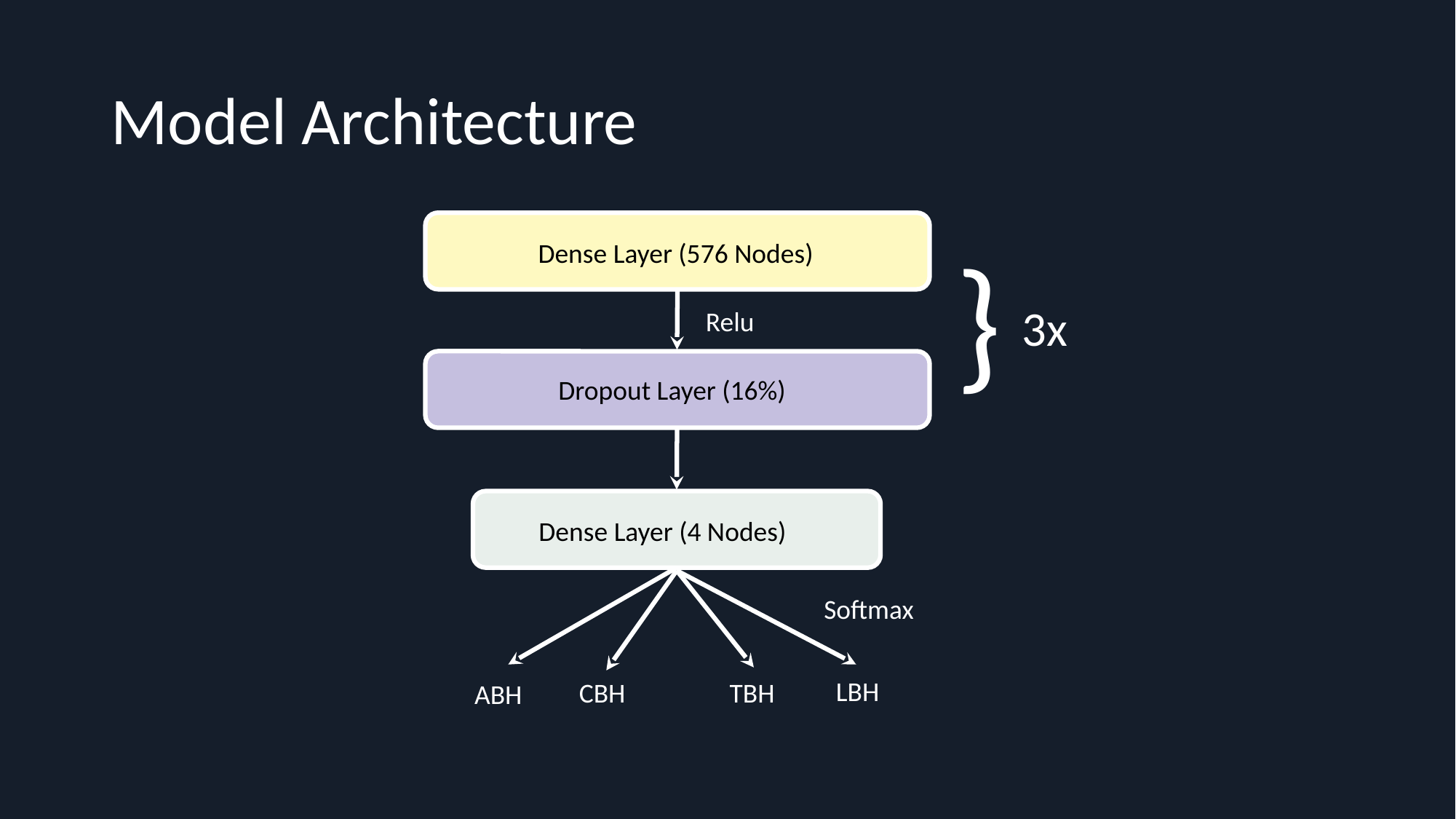

# Model Architecture

}
Dense Layer (576 Nodes)
3x
Relu

Dropout Layer (16%)
Dense Layer (4 Nodes)
Softmax
LBH
TBH
CBH
ABH